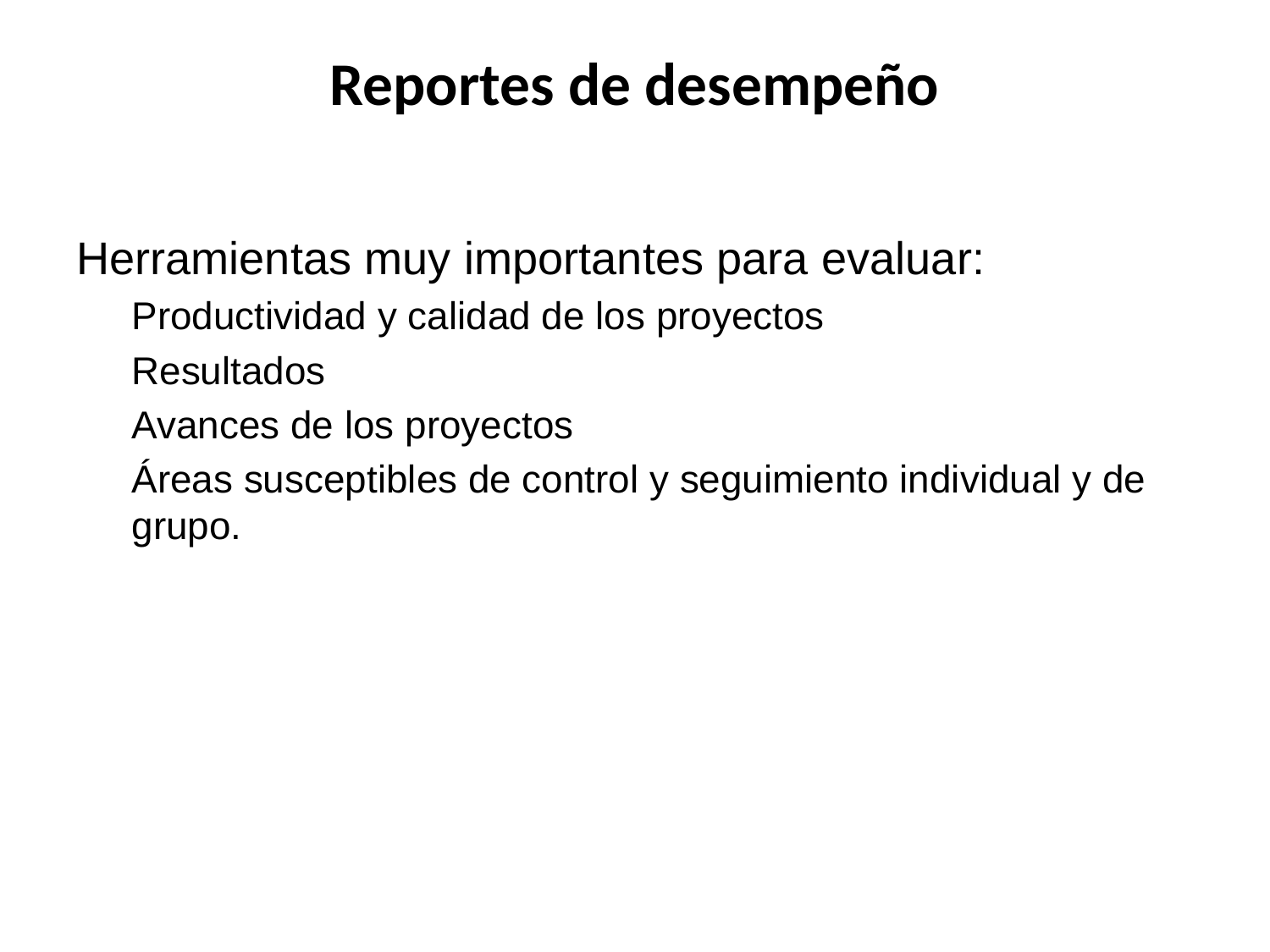

# Reportes de desempeño
Herramientas muy importantes para evaluar:
Productividad y calidad de los proyectos
Resultados
Avances de los proyectos
Áreas susceptibles de control y seguimiento individual y de grupo.